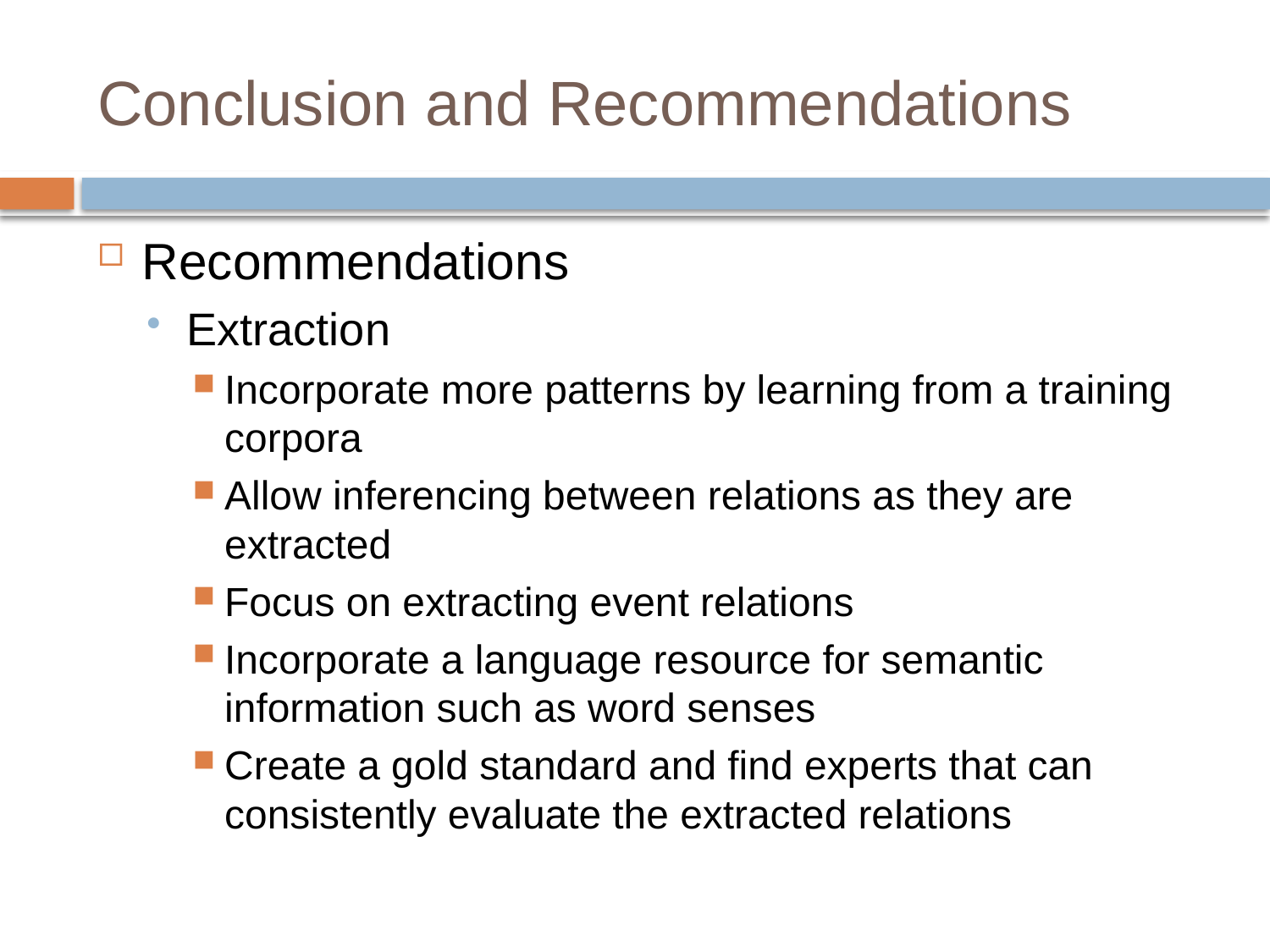

# Conclusion and Recommendations
Recommendations
Extraction
Incorporate more patterns by learning from a training corpora
Allow inferencing between relations as they are extracted
Focus on extracting event relations
Incorporate a language resource for semantic information such as word senses
Create a gold standard and find experts that can consistently evaluate the extracted relations